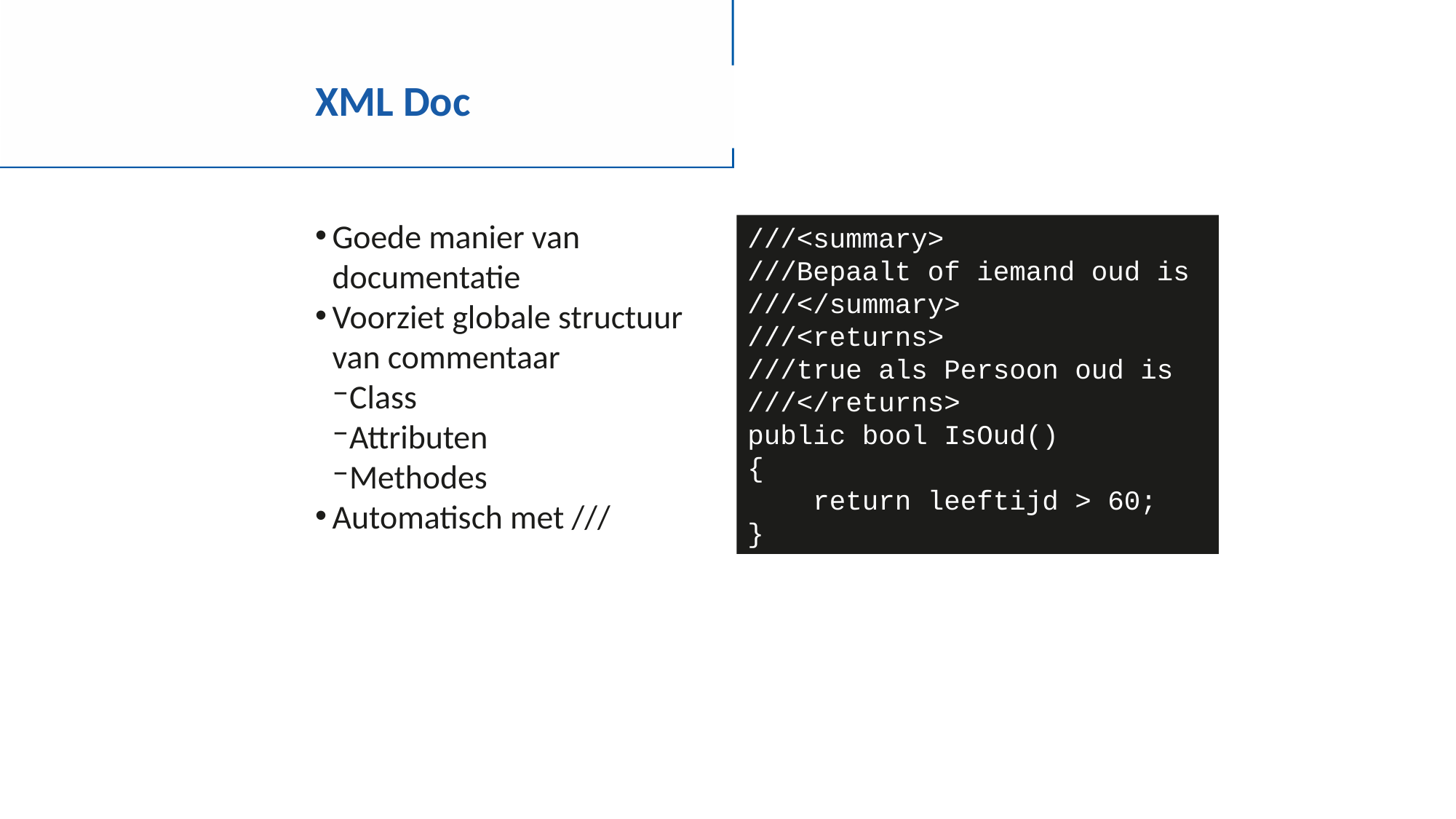

# XML Doc
Goede manier van documentatie
Voorziet globale structuur van commentaar
Class
Attributen
Methodes
Automatisch met ///
///<summary>
///Bepaalt of iemand oud is
///</summary>
///<returns>
///true als Persoon oud is
///</returns>
public bool IsOud()
{
    return leeftijd > 60;
}